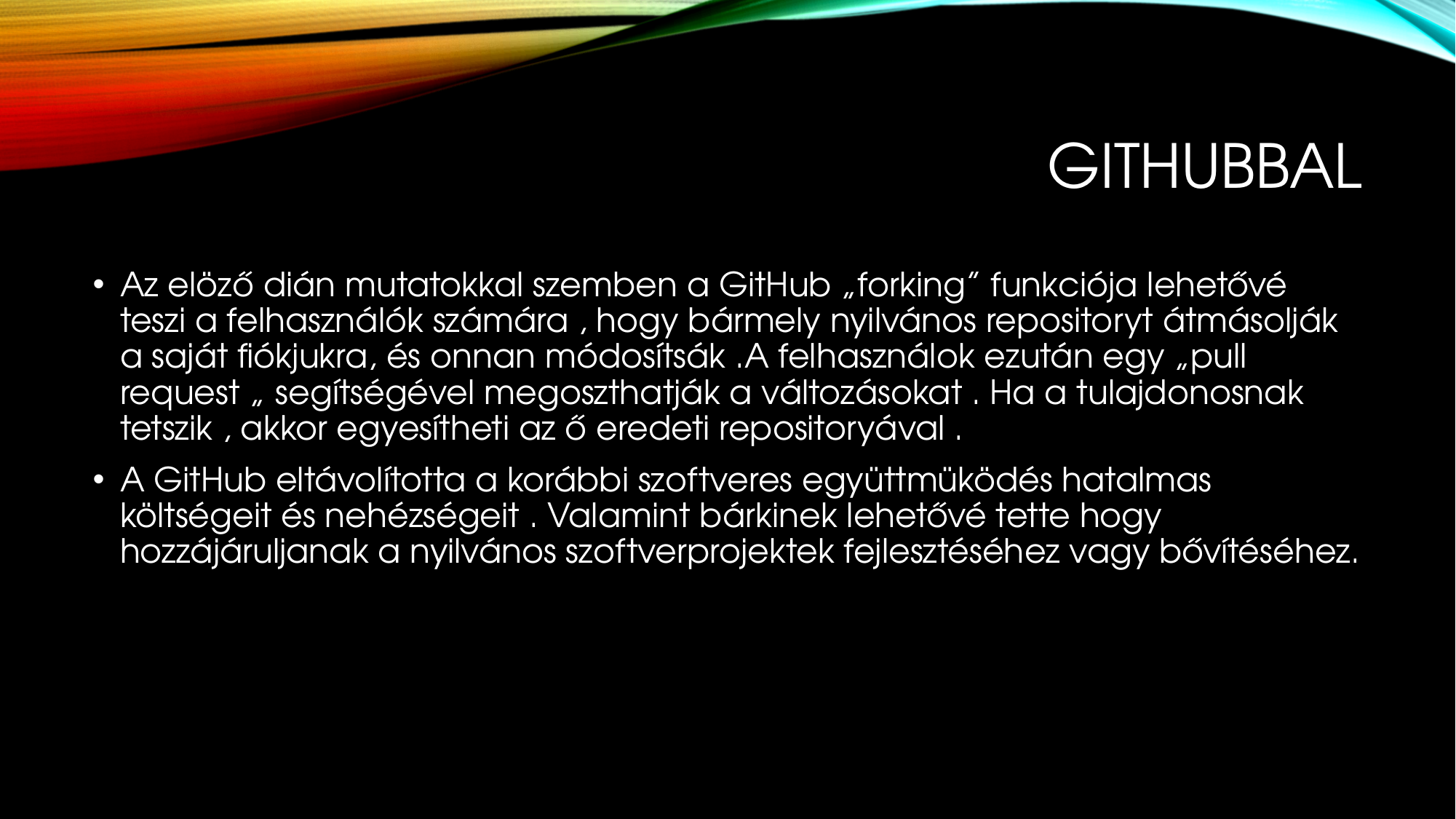

# Githubbal
Az elöző dián mutatokkal szemben a GitHub „forking” funkciója lehetővé teszi a felhasználók számára , hogy bármely nyilvános repositoryt átmásolják a saját fiókjukra, és onnan módosítsák .A felhasználok ezután egy „pull request „ segítségével megoszthatják a változásokat . Ha a tulajdonosnak tetszik , akkor egyesítheti az ő eredeti repositoryával .
A GitHub eltávolította a korábbi szoftveres együttmüködés hatalmas költségeit és nehézségeit . Valamint bárkinek lehetővé tette hogy hozzájáruljanak a nyilvános szoftverprojektek fejlesztéséhez vagy bővítéséhez.